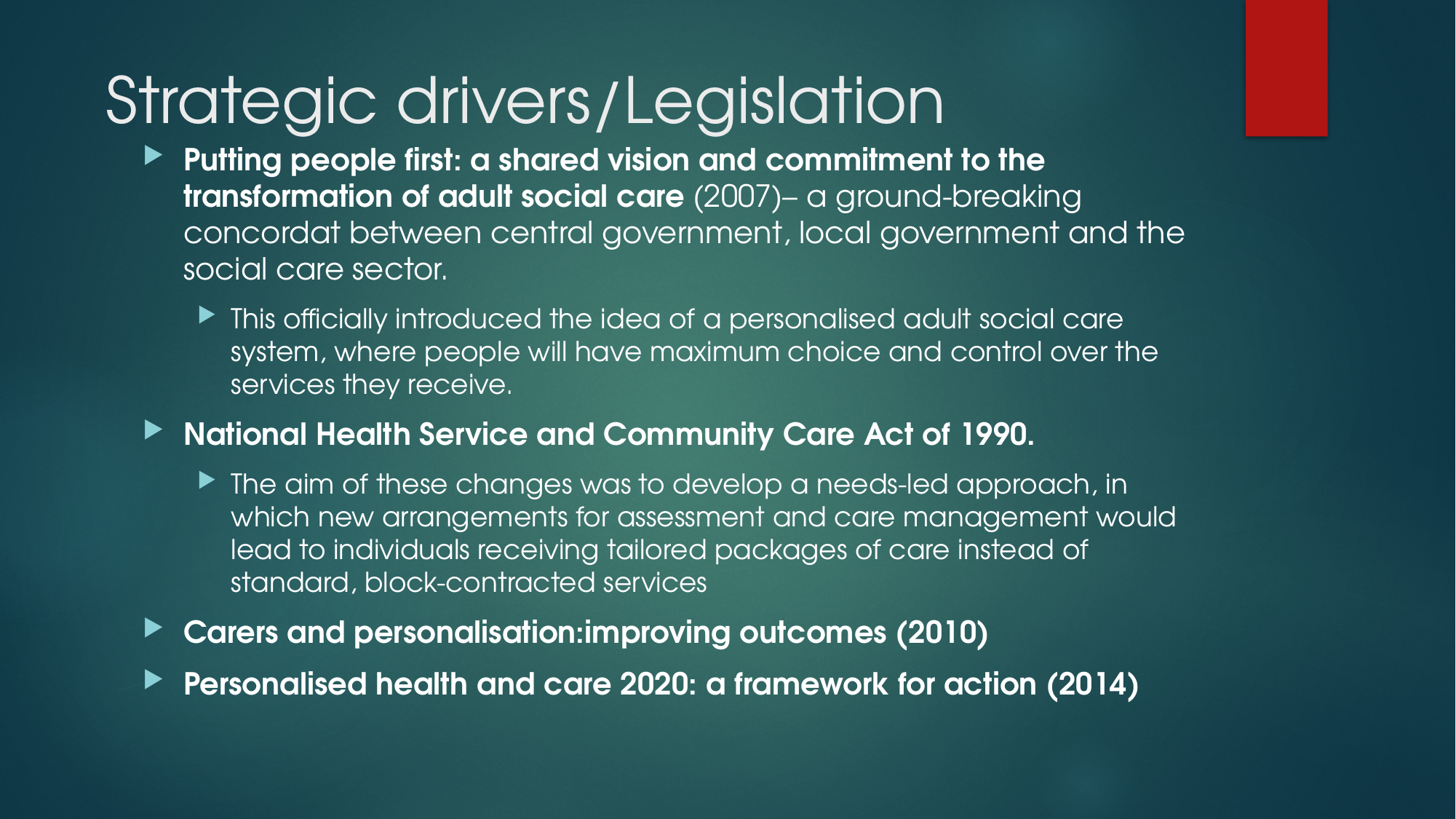

# Strategic drivers/Legislation
Putting people first: a shared vision and commitment to the transformation of adult social care (2007)– a ground-breaking concordat between central government, local government and the social care sector.
This officially introduced the idea of a personalised adult social care system, where people will have maximum choice and control over the services they receive.
National Health Service and Community Care Act of 1990.
The aim of these changes was to develop a needs-led approach, in which new arrangements for assessment and care management would lead to individuals receiving tailored packages of care instead of standard, block-contracted services
Carers and personalisation:improving outcomes (2010)
Personalised health and care 2020: a framework for action (2014)